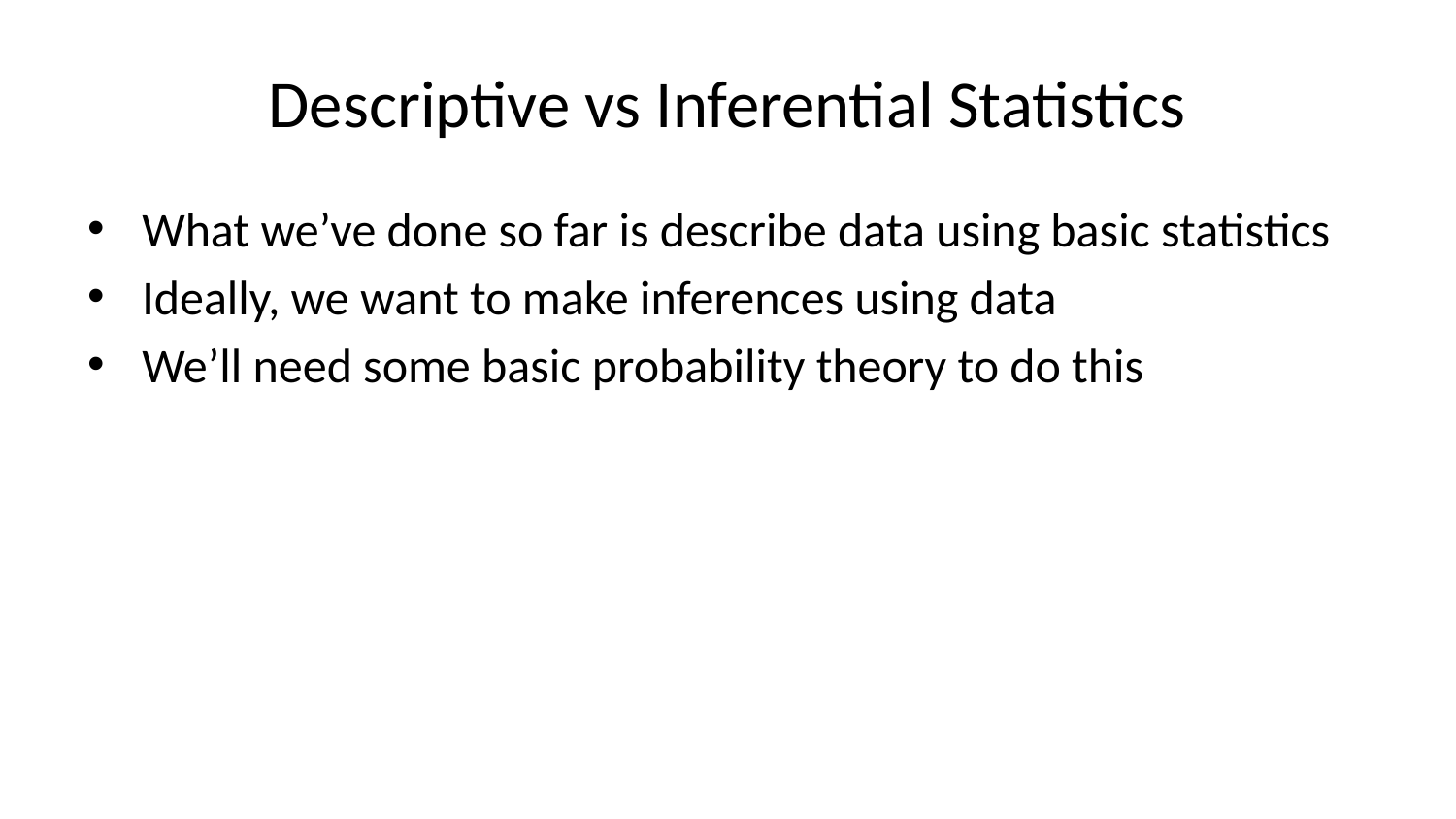

# Descriptive vs Inferential Statistics
What we’ve done so far is describe data using basic statistics
Ideally, we want to make inferences using data
We’ll need some basic probability theory to do this